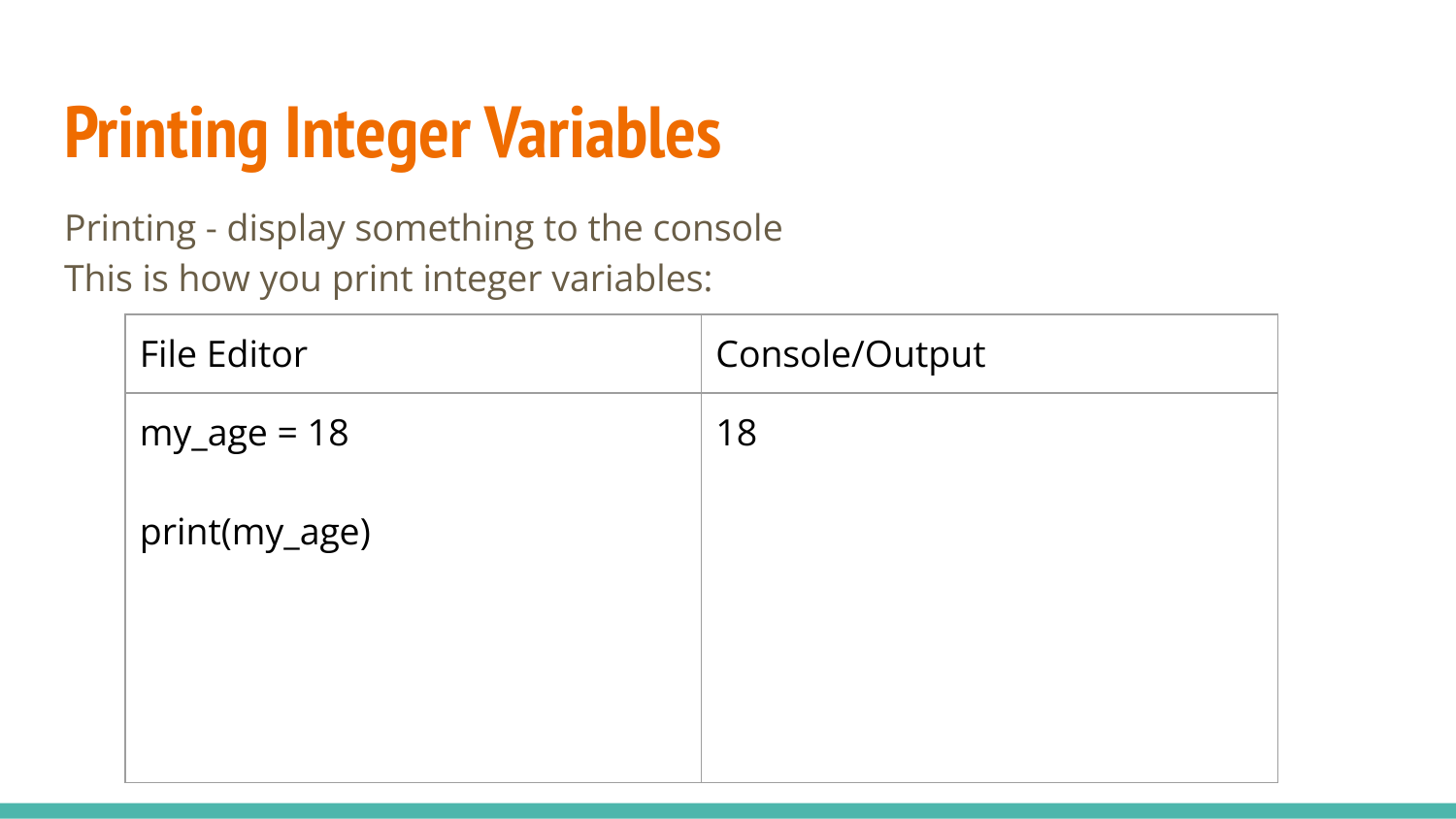

# Printing Integer Variables
Printing - display something to the console
This is how you print integer variables:
| File Editor | Console/Output |
| --- | --- |
| my\_age = 18 print(my\_age) | 18 |